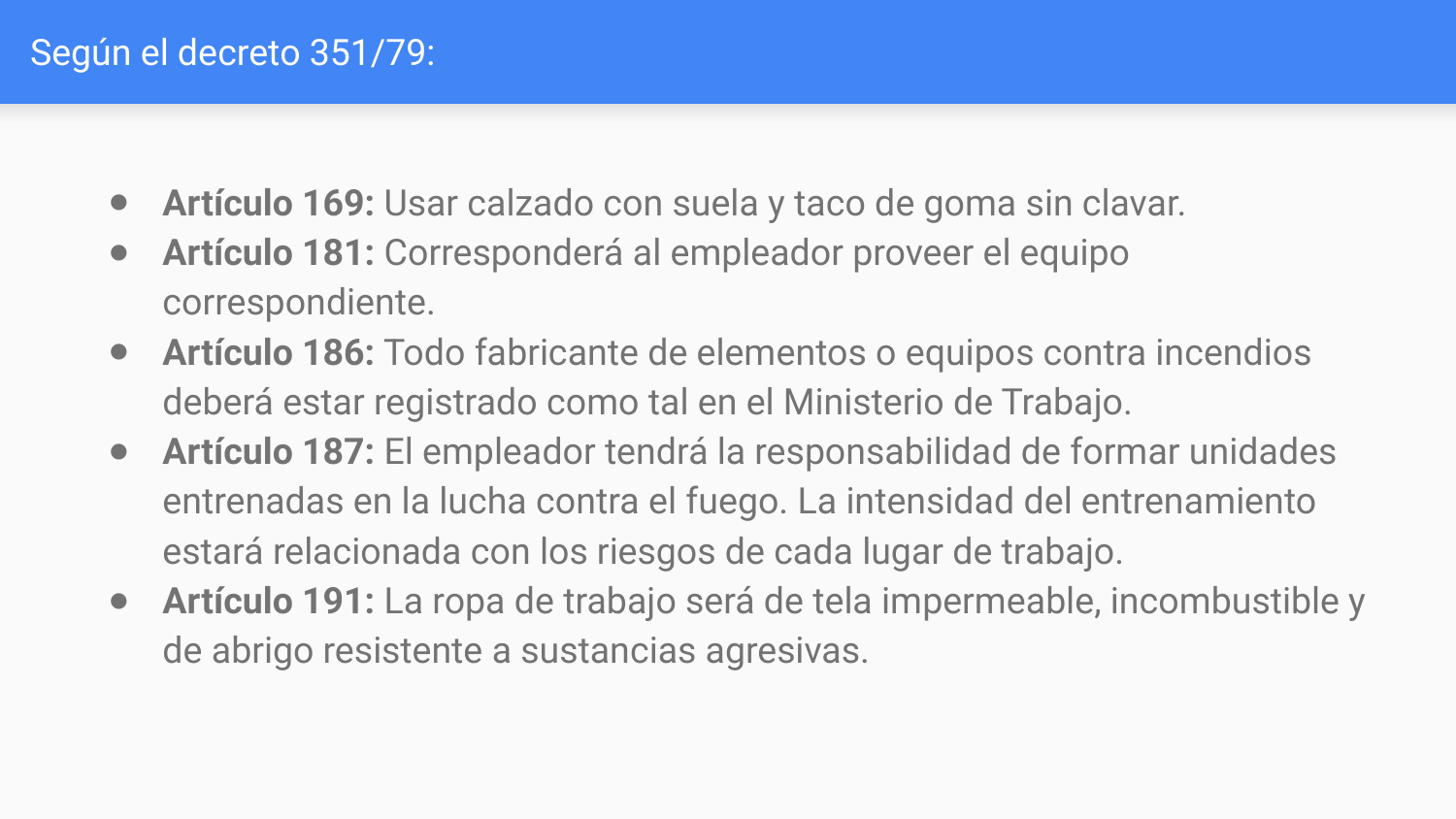

# Según el decreto 351/79:
Artículo 169: Usar calzado con suela y taco de goma sin clavar.
Artículo 181: Corresponderá al empleador proveer el equipo correspondiente.
Artículo 186: Todo fabricante de elementos o equipos contra incendios deberá estar registrado como tal en el Ministerio de Trabajo.
Artículo 187: El empleador tendrá la responsabilidad de formar unidades entrenadas en la lucha contra el fuego. La intensidad del entrenamiento estará relacionada con los riesgos de cada lugar de trabajo.
Artículo 191: La ropa de trabajo será de tela impermeable, incombustible y de abrigo resistente a sustancias agresivas.